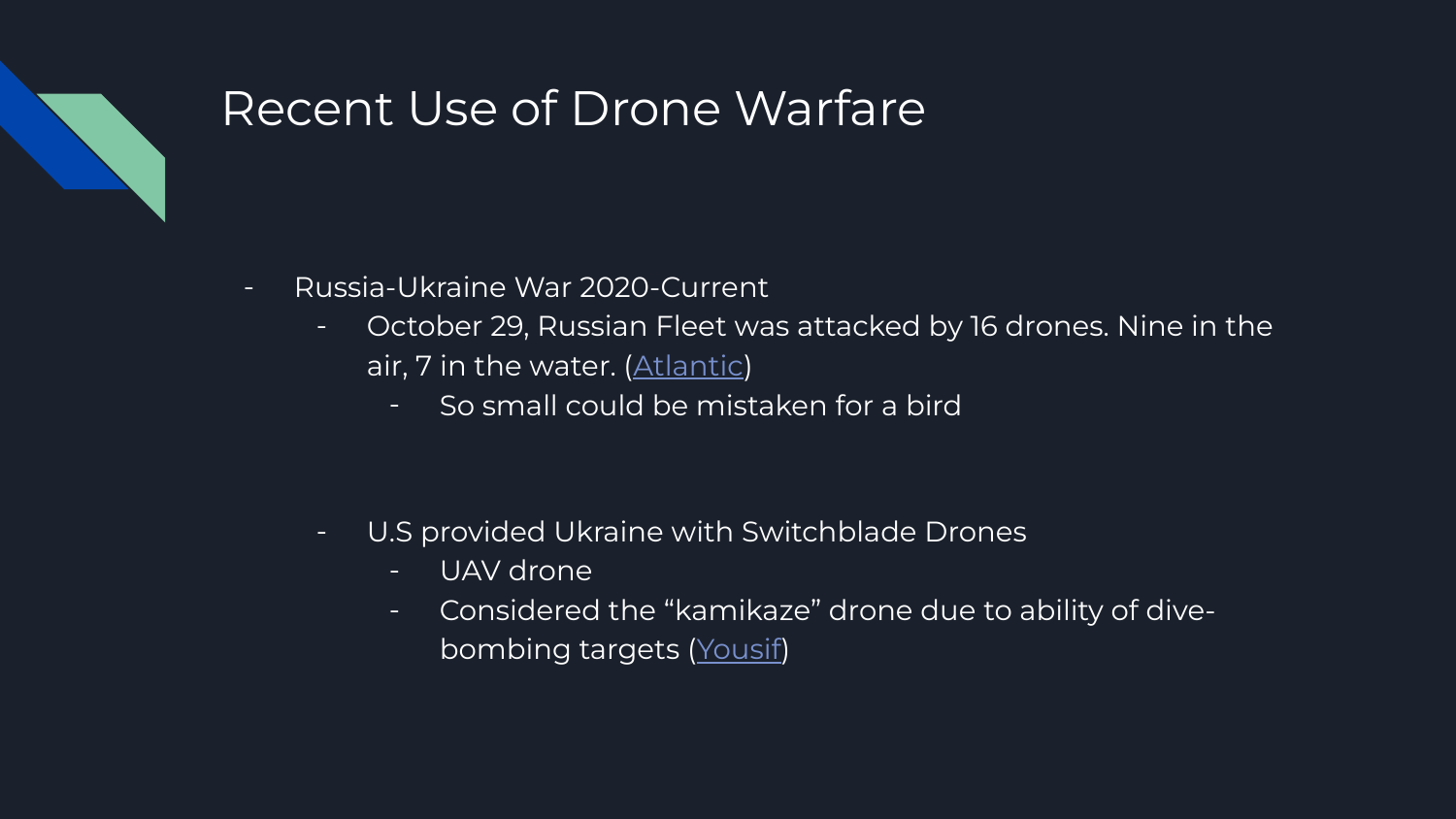

# Recent Use of Drone Warfare
Russia-Ukraine War 2020-Current
October 29, Russian Fleet was attacked by 16 drones. Nine in the air, 7 in the water. (Atlantic)
So small could be mistaken for a bird

U.S provided Ukraine with Switchblade Drones
UAV drone
Considered the “kamikaze” drone due to ability of dive-bombing targets (Yousif)